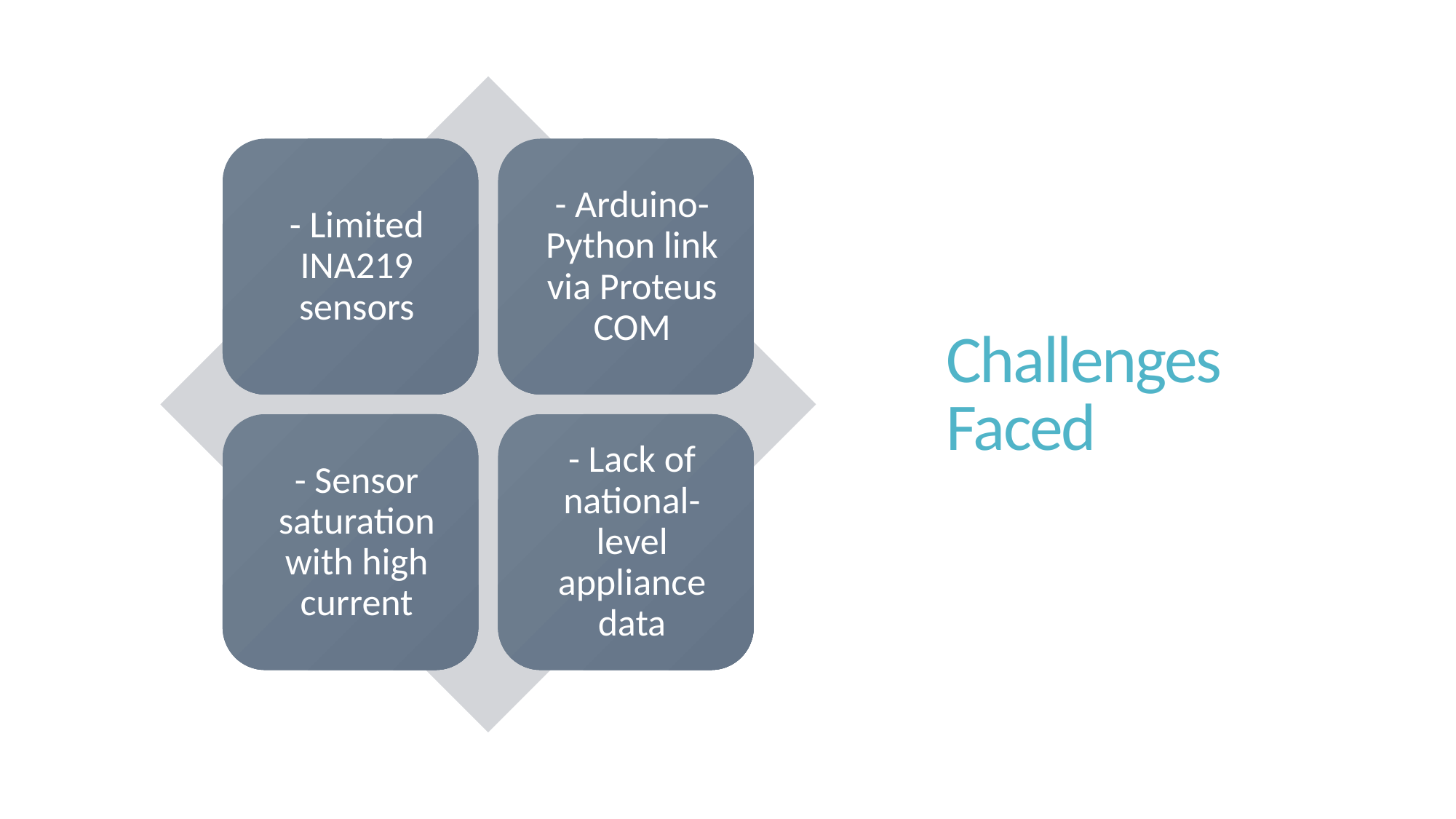

# Challenges Faced
- Limited INA219 sensors
- Arduino-Python link via Proteus COM
- Sensor saturation with high current
- Lack of national-level appliance data